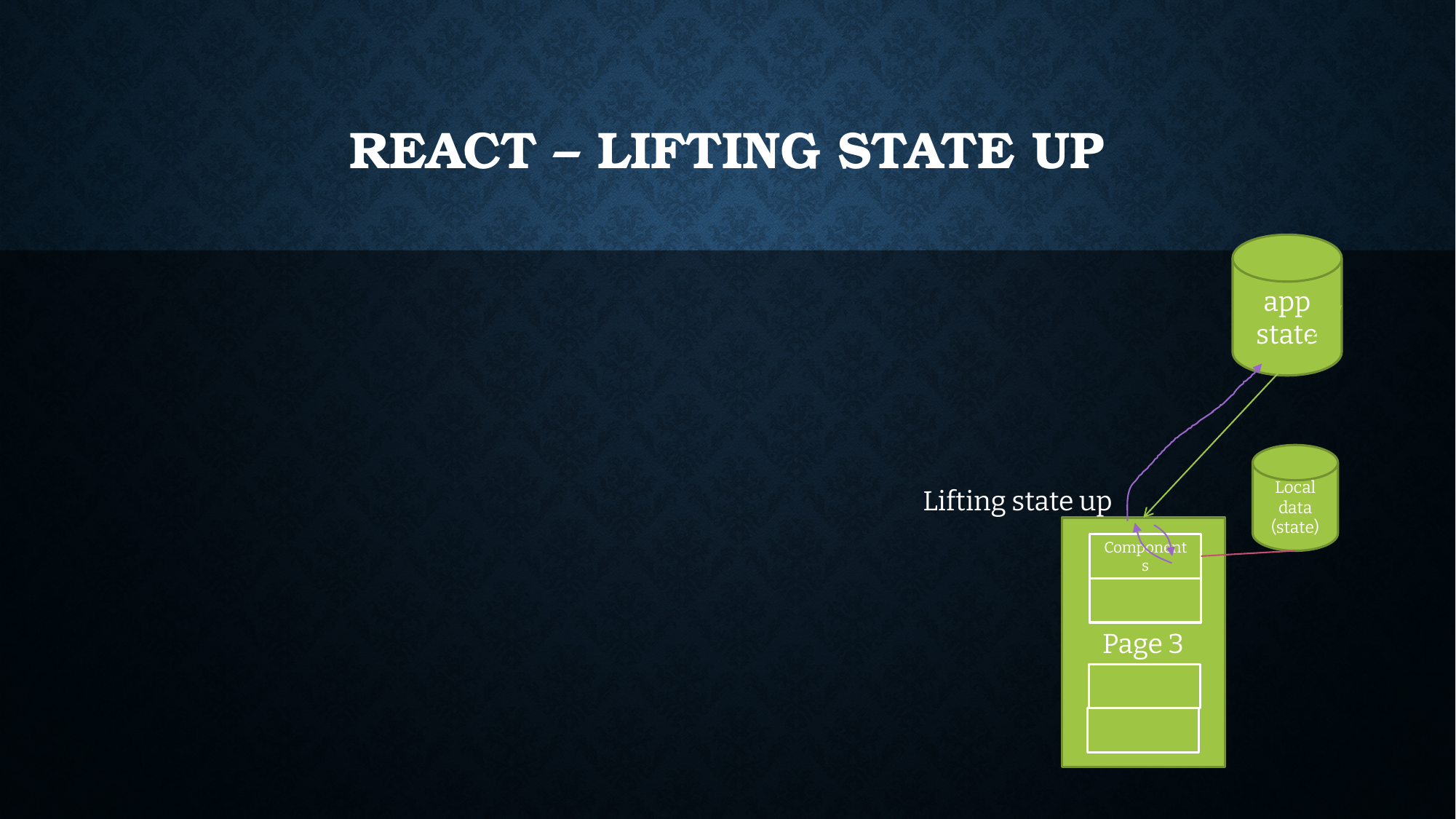

# React – Lifting state up
app state

Local data (state)
Lifting state up
Page 3

Components